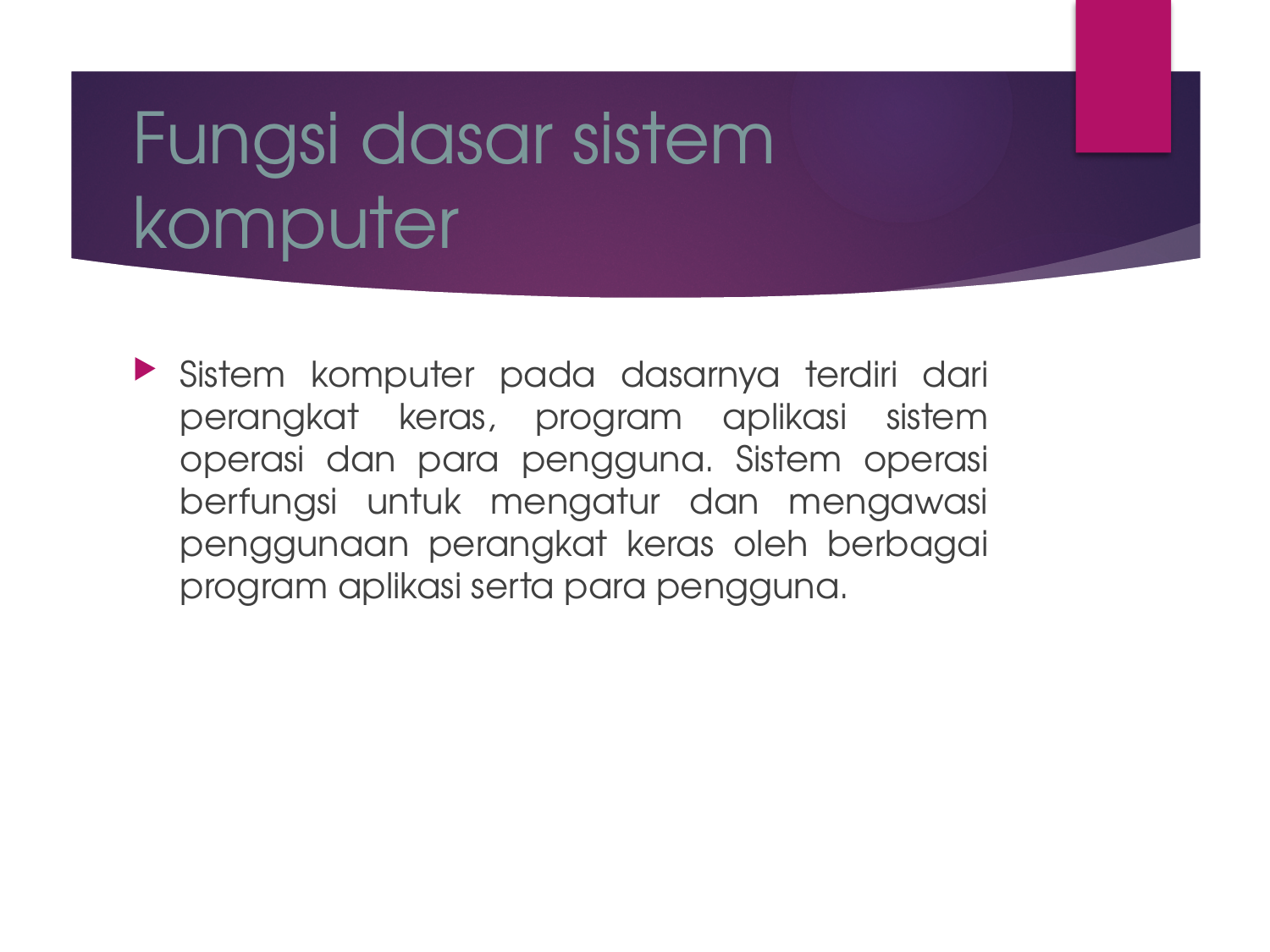

# Fungsi dasar sistem komputer
Sistem komputer pada dasarnya terdiri dari perangkat keras, program aplikasi sistem operasi dan para pengguna. Sistem operasi berfungsi untuk mengatur dan mengawasi penggunaan perangkat keras oleh berbagai program aplikasi serta para pengguna.